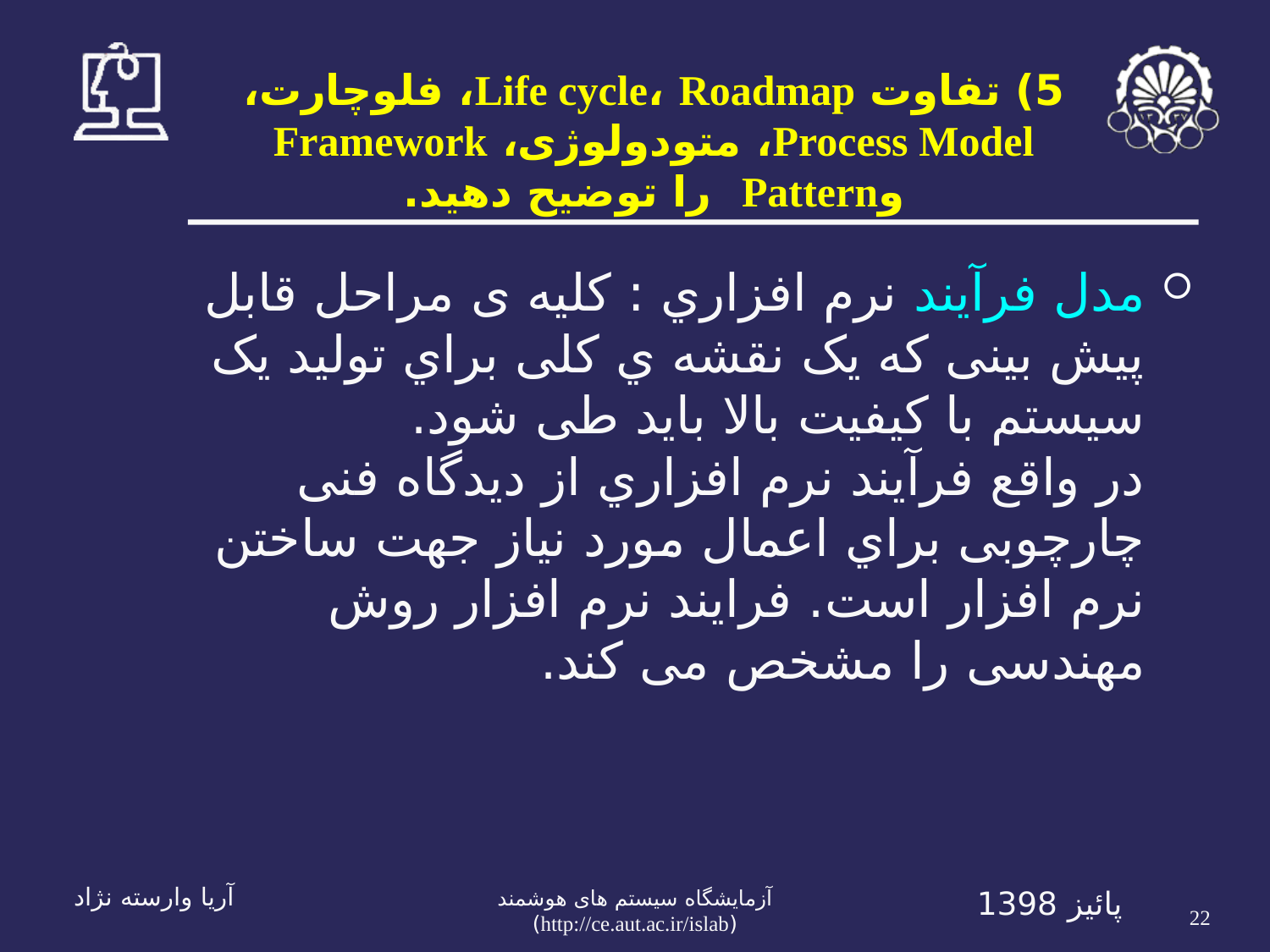

5) تفاوت Life cycle، Roadmap، فلوچارت، Process Model، متودولوژی، Framework وPattern  را توضیح دهید.
مدل فرآیند نرم افزاري : کلیه ی مراحل قابل پیش بینی که یک نقشه ي کلی براي تولید یک سیستم با کیفیت بالا باید طی شود.
در واقع فرآیند نرم افزاري از دیدگاه فنی چارچوبی براي اعمال مورد نیاز جهت ساختن نرم افزار است. فرایند نرم افزار روش مهندسی را مشخص می کند.

22
آریا وارسته نژاد
پائیز 1398
آزمايشگاه سيستم های هوشمند (http://ce.aut.ac.ir/islab)